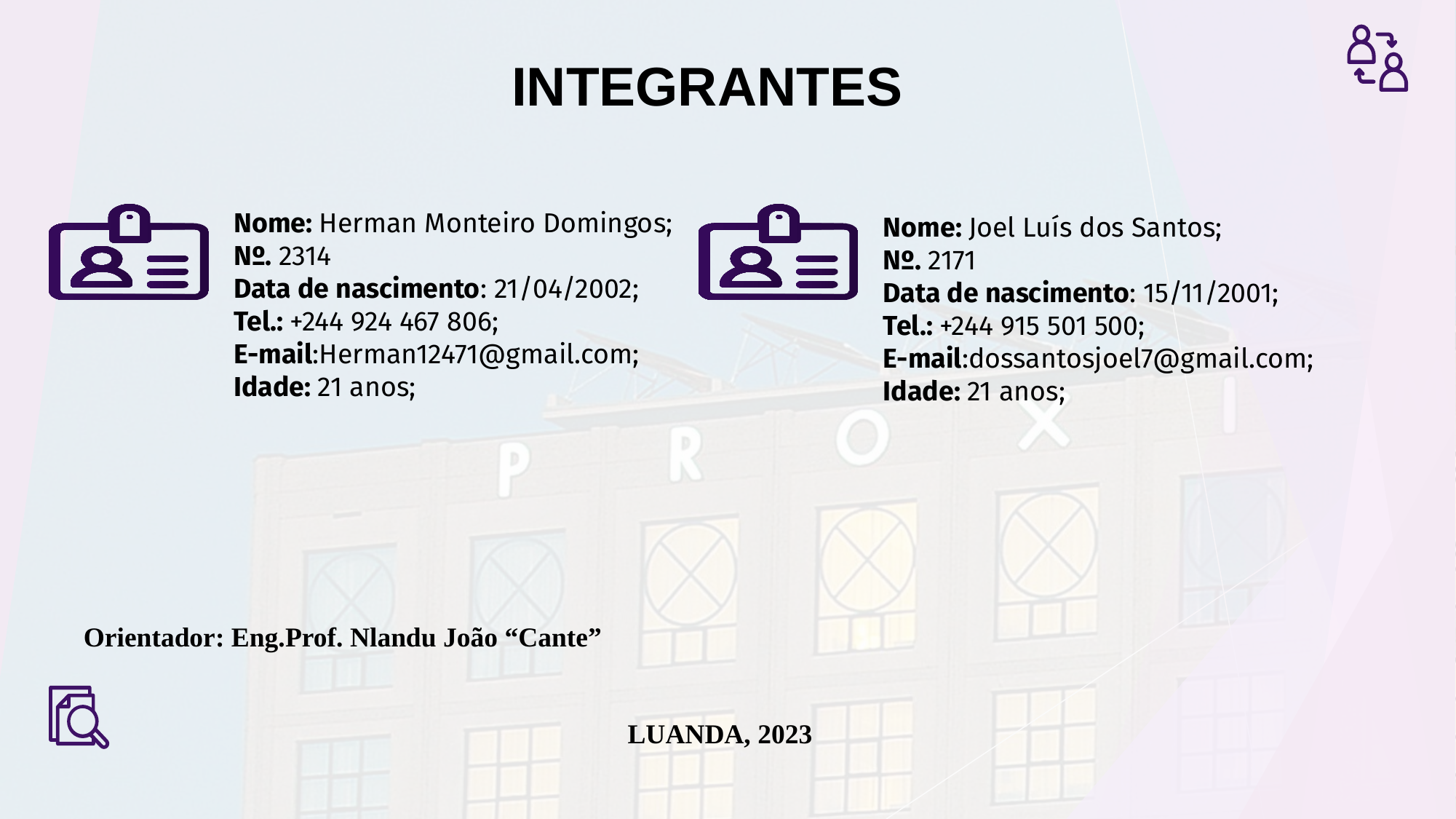

INTEGRANTES
Nome: Herman Monteiro Domingos;
Nº. 2314
Data de nascimento: 21/04/2002;
Tel.: +244 924 467 806;
E-mail:Herman12471@gmail.com;
Idade: 21 anos;

Nome: Joel Luís dos Santos;
Nº. 2171
Data de nascimento: 15/11/2001;
Tel.: +244 915 501 500;
E-mail:dossantosjoel7@gmail.com;
Idade: 21 anos;

Orientador: Eng.Prof. Nlandu João “Cante”

LUANDA, 2023